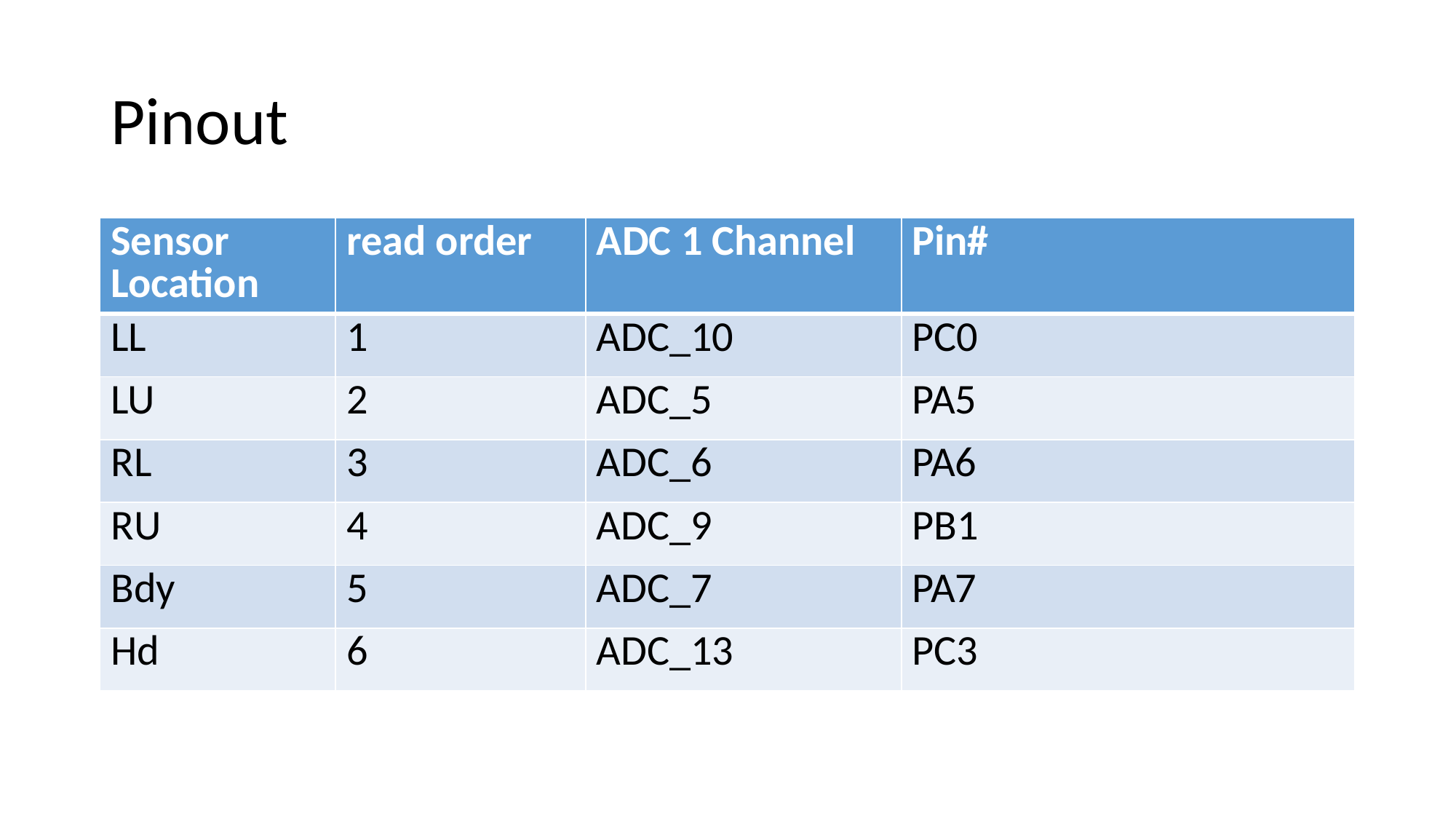

# Pinout
| Sensor Location | read order | ADC 1 Channel | Pin# |
| --- | --- | --- | --- |
| LL | 1 | ADC\_10 | PC0 |
| LU | 2 | ADC\_5 | PA5 |
| RL | 3 | ADC\_6 | PA6 |
| RU | 4 | ADC\_9 | PB1 |
| Bdy | 5 | ADC\_7 | PA7 |
| Hd | 6 | ADC\_13 | PC3 |